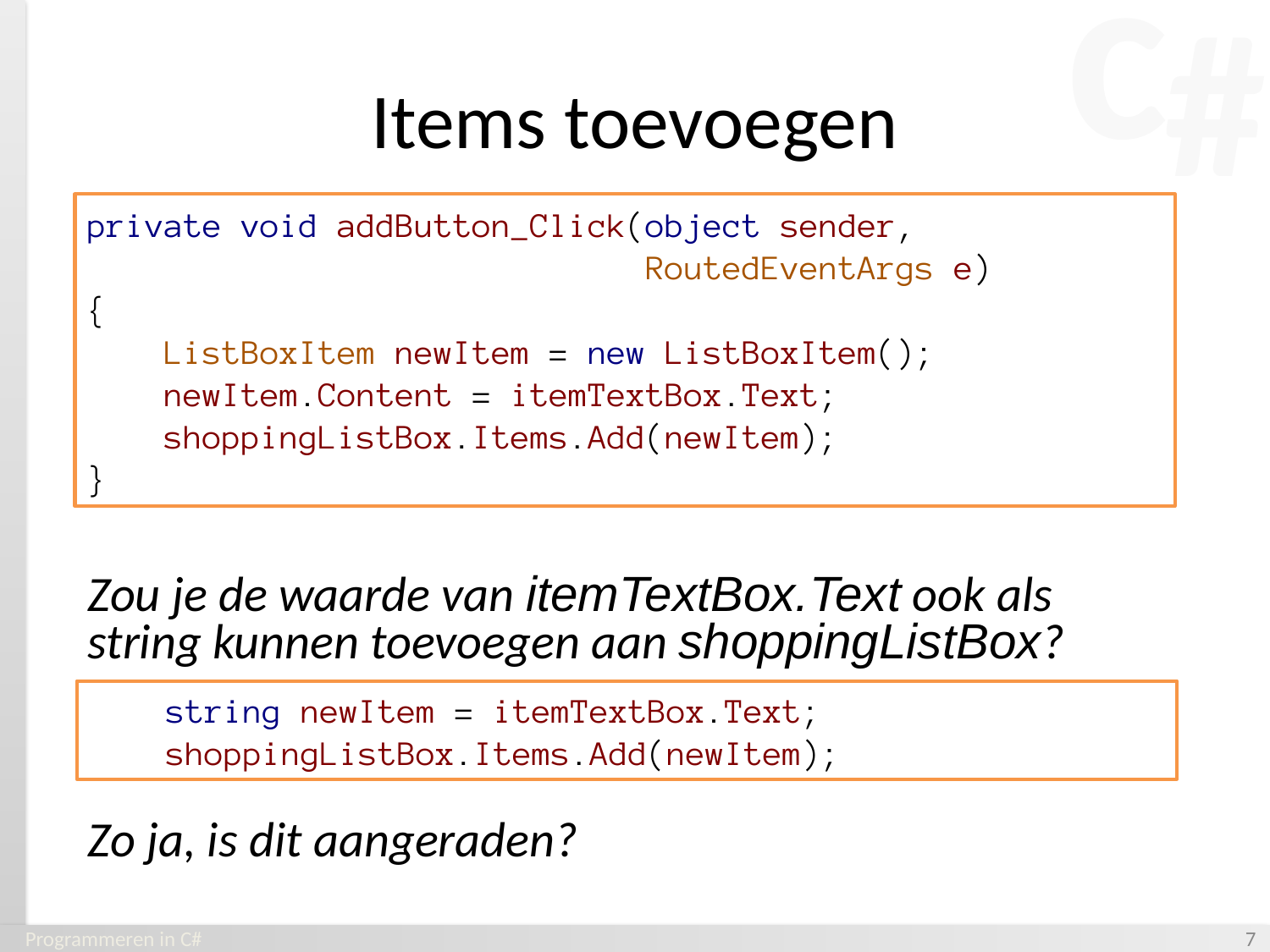

# Items toevoegen
private void addButton_Click(object sender,
                             RoutedEventArgs e)
{
    ListBoxItem newItem = new ListBoxItem();
    newItem.Content = itemTextBox.Text;
    shoppingListBox.Items.Add(newItem);
}
Zou je de waarde van itemTextBox.Text ook als string kunnen toevoegen aan shoppingListBox?

    string newItem = itemTextBox.Text;
    shoppingListBox.Items.Add(newItem);
Zo ja, is dit aangeraden?
Programmeren in C#
7